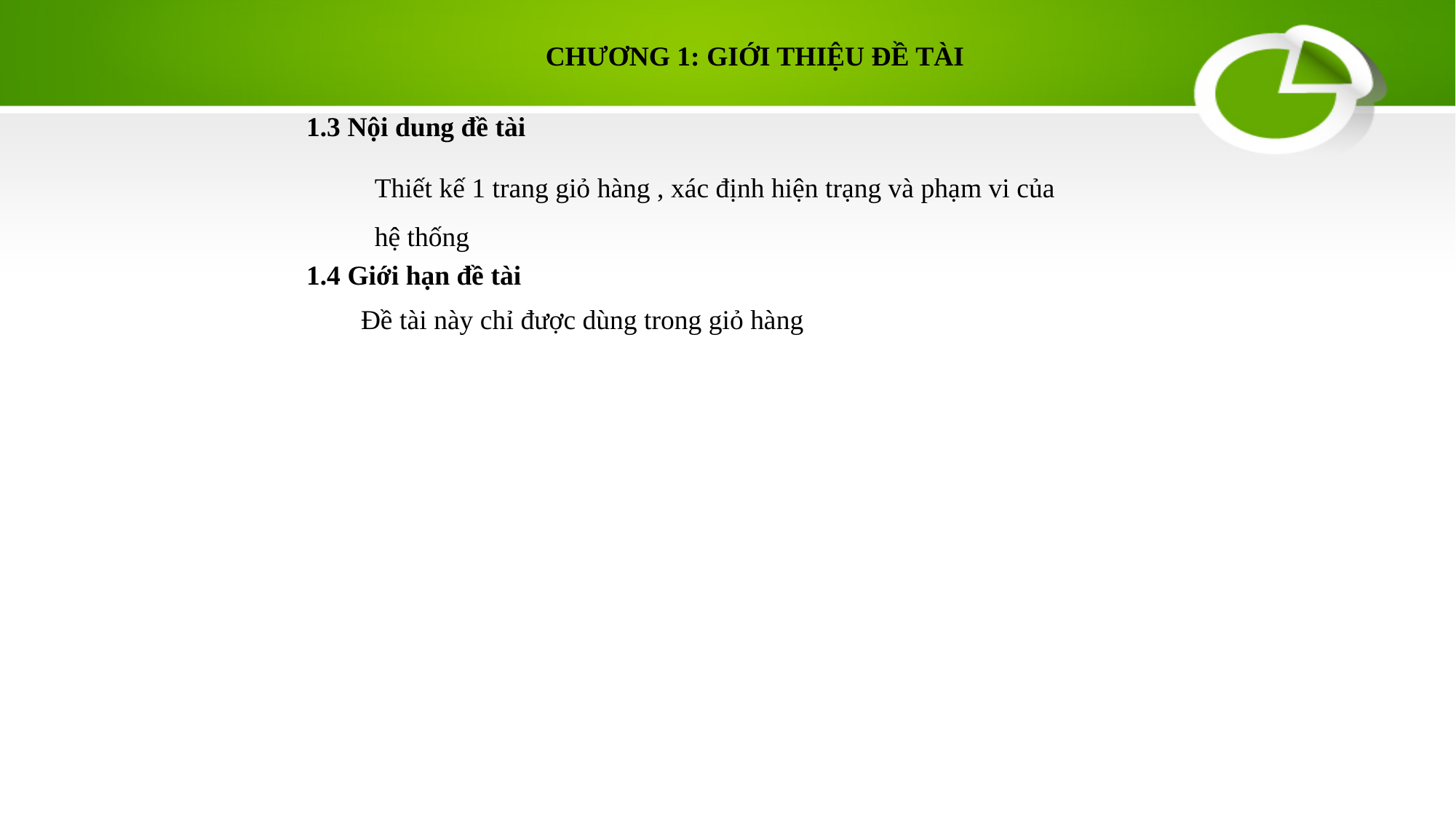

CHƯƠNG 1: GIỚI THIỆU ĐỀ TÀI
1.3 Nội dung đề tài
Thiết kế 1 trang giỏ hàng , xác định hiện trạng và phạm vi của hệ thống
1.4 Giới hạn đề tài
Đề tài này chỉ được dùng trong giỏ hàng